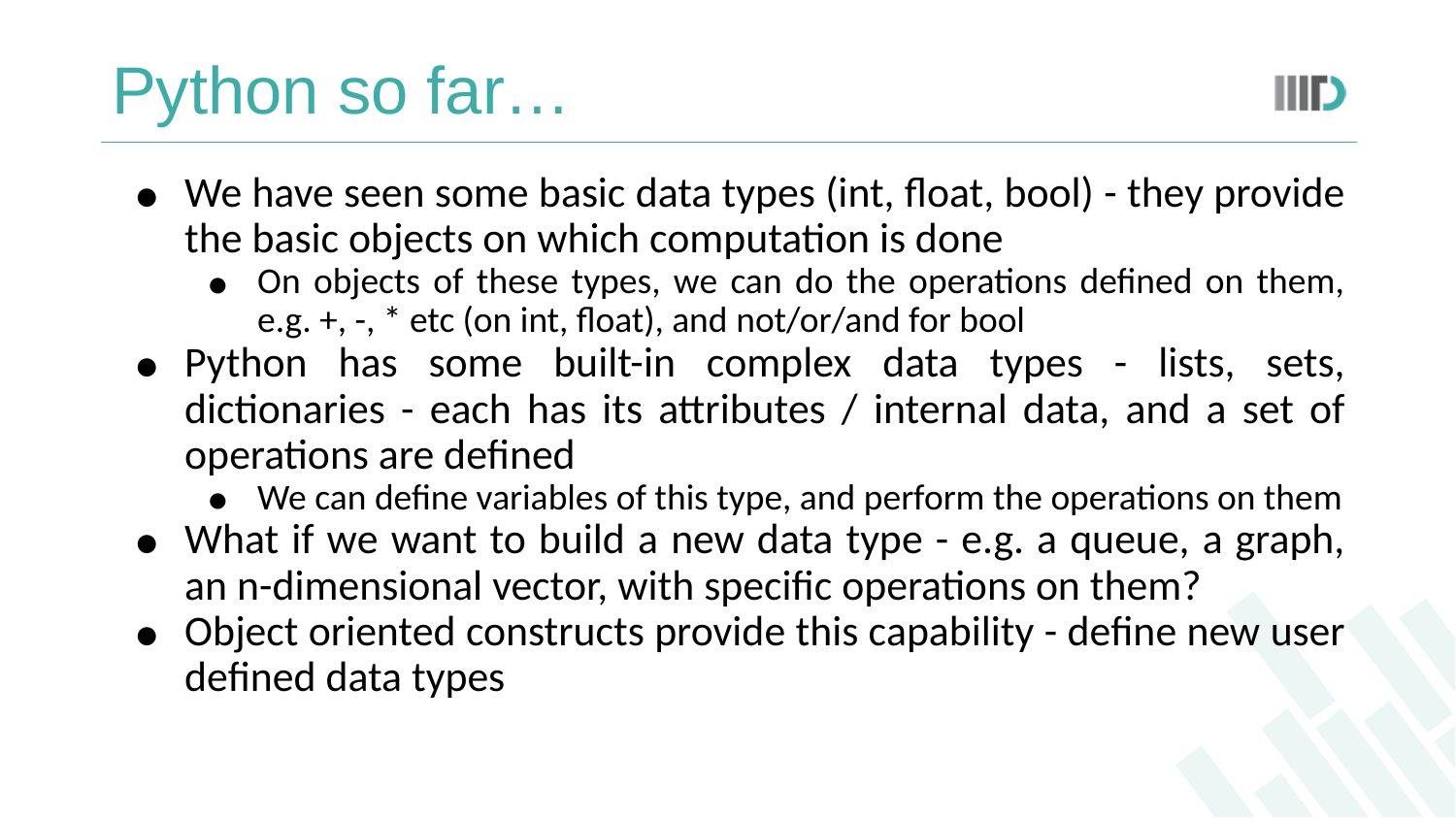

# Python so far…
We have seen some basic data types (int, float, bool) - they provide the basic objects on which computation is done
On objects of these types, we can do the operations defined on them, e.g. +, -, * etc (on int, float), and not/or/and for bool
Python has some built-in complex data types - lists, sets, dictionaries - each has its attributes / internal data, and a set of operations are defined
We can define variables of this type, and perform the operations on them
What if we want to build a new data type - e.g. a queue, a graph, an n-dimensional vector, with specific operations on them?
Object oriented constructs provide this capability - define new user defined data types